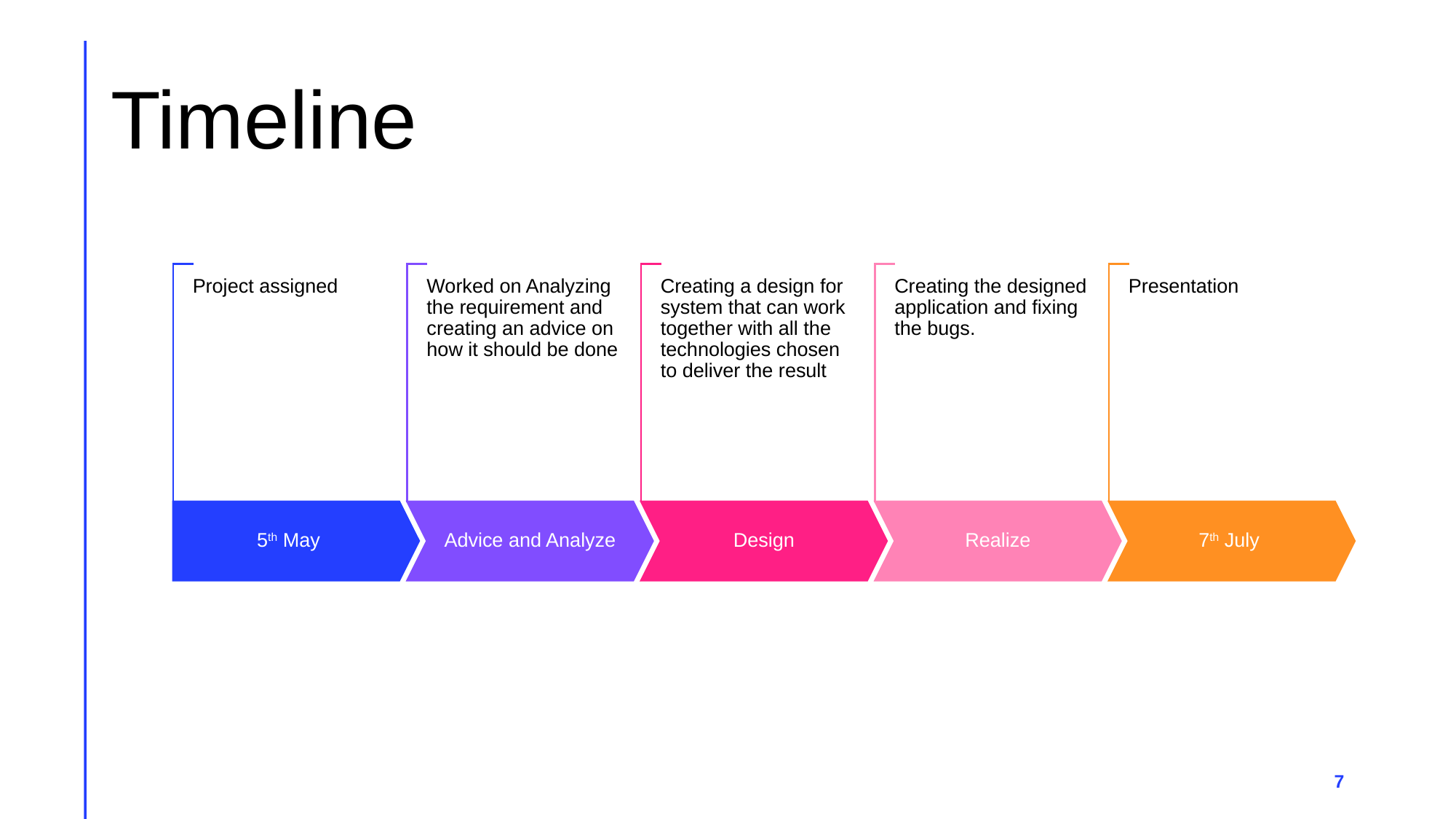

# Timeline
5th May
Project assigned
Advice and Analyze
Worked on Analyzing the requirement and creating an advice on how it should be done
Design
Creating a design for system that can work together with all the technologies chosen to deliver the result
Realize
Creating the designed application and fixing the bugs.
7th July
Presentation
7